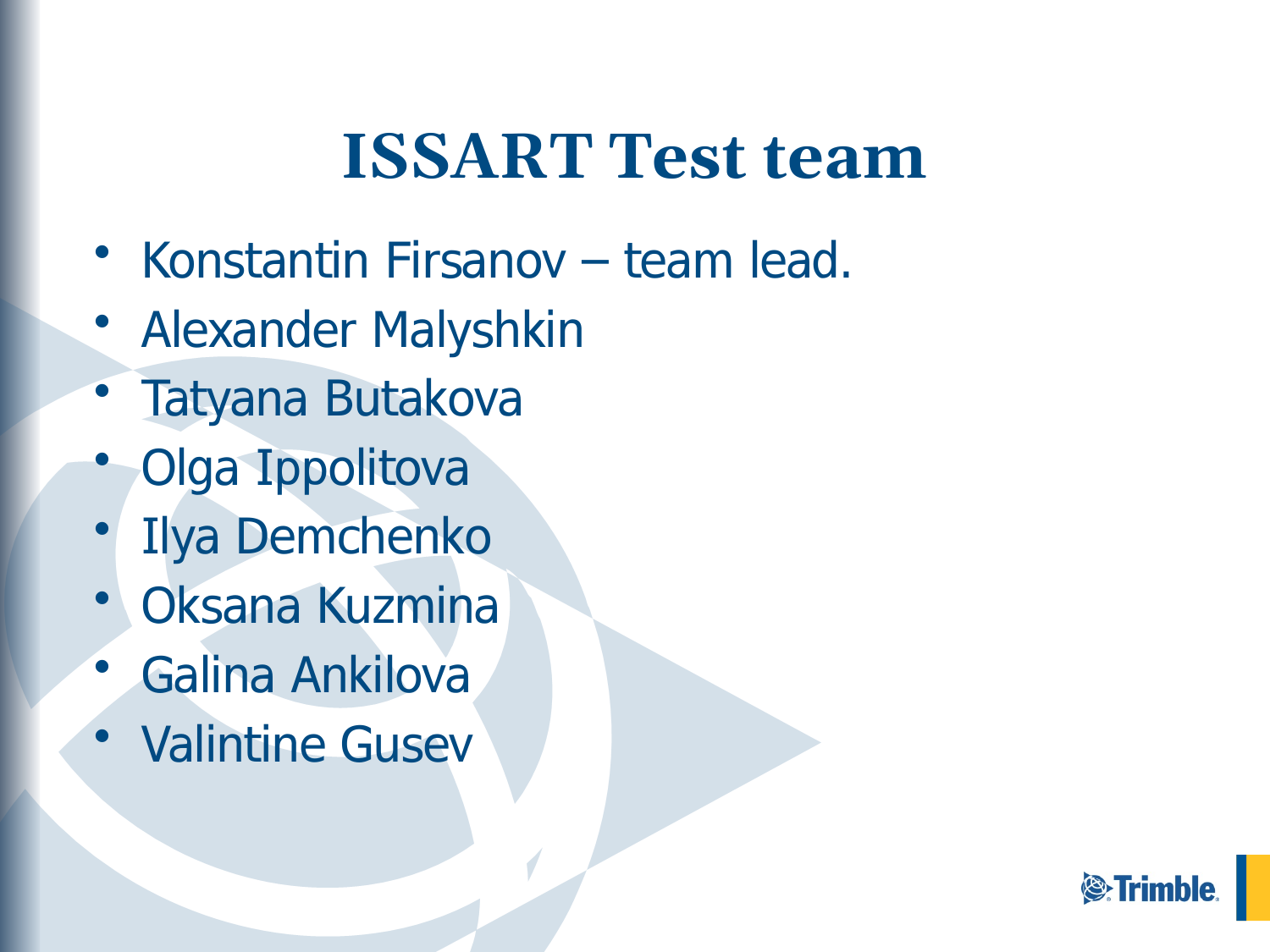

# ISSART Test team
Konstantin Firsanov – team lead.
Alexander Malyshkin
Tatyana Butakova
Olga Ippolitova
Ilya Demchenko
Oksana Kuzmina
Galina Ankilova
Valintine Gusev